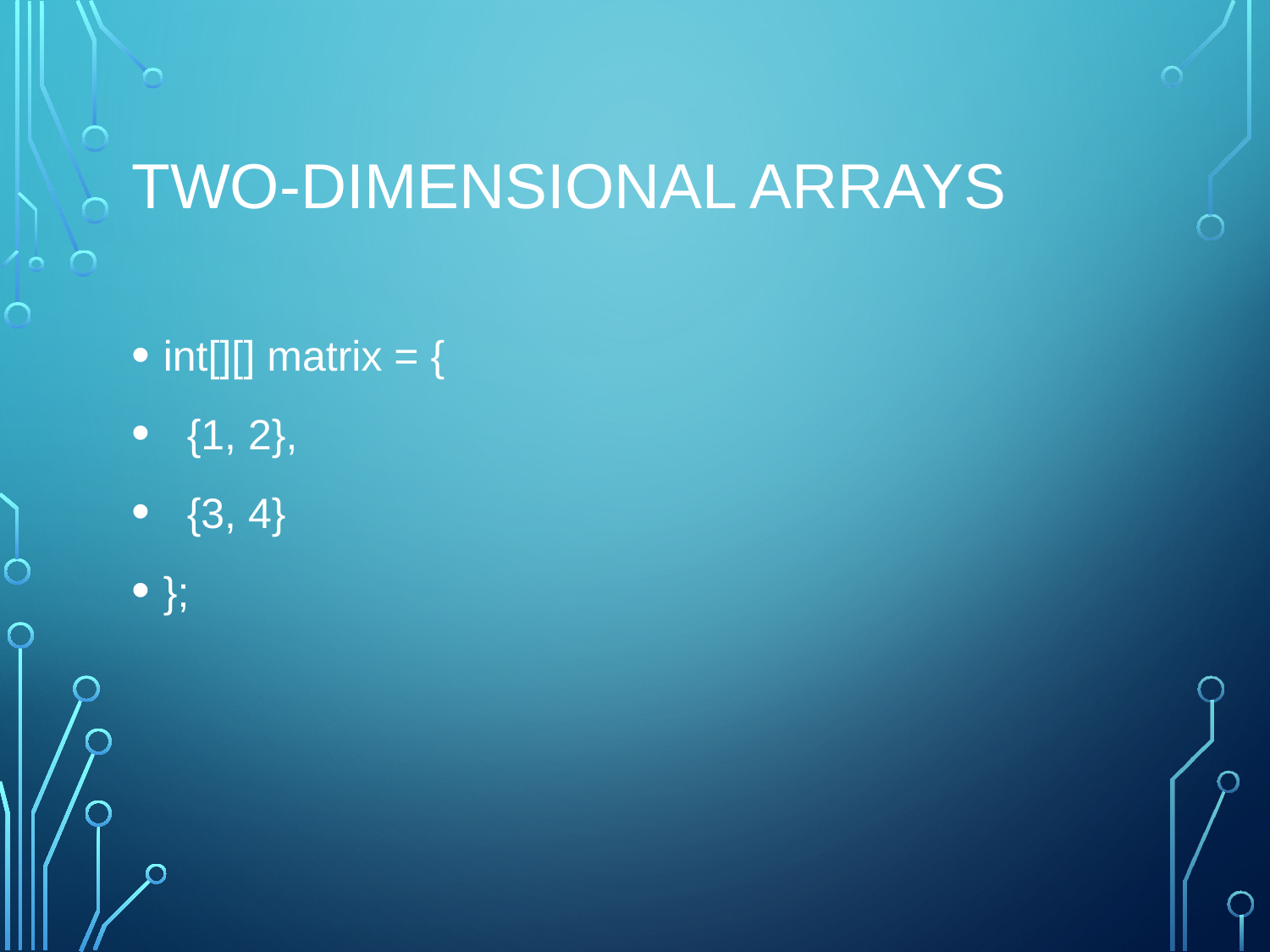

# Two-Dimensional Arrays
int[][] matrix = {
  {1, 2},
  {3, 4}
};